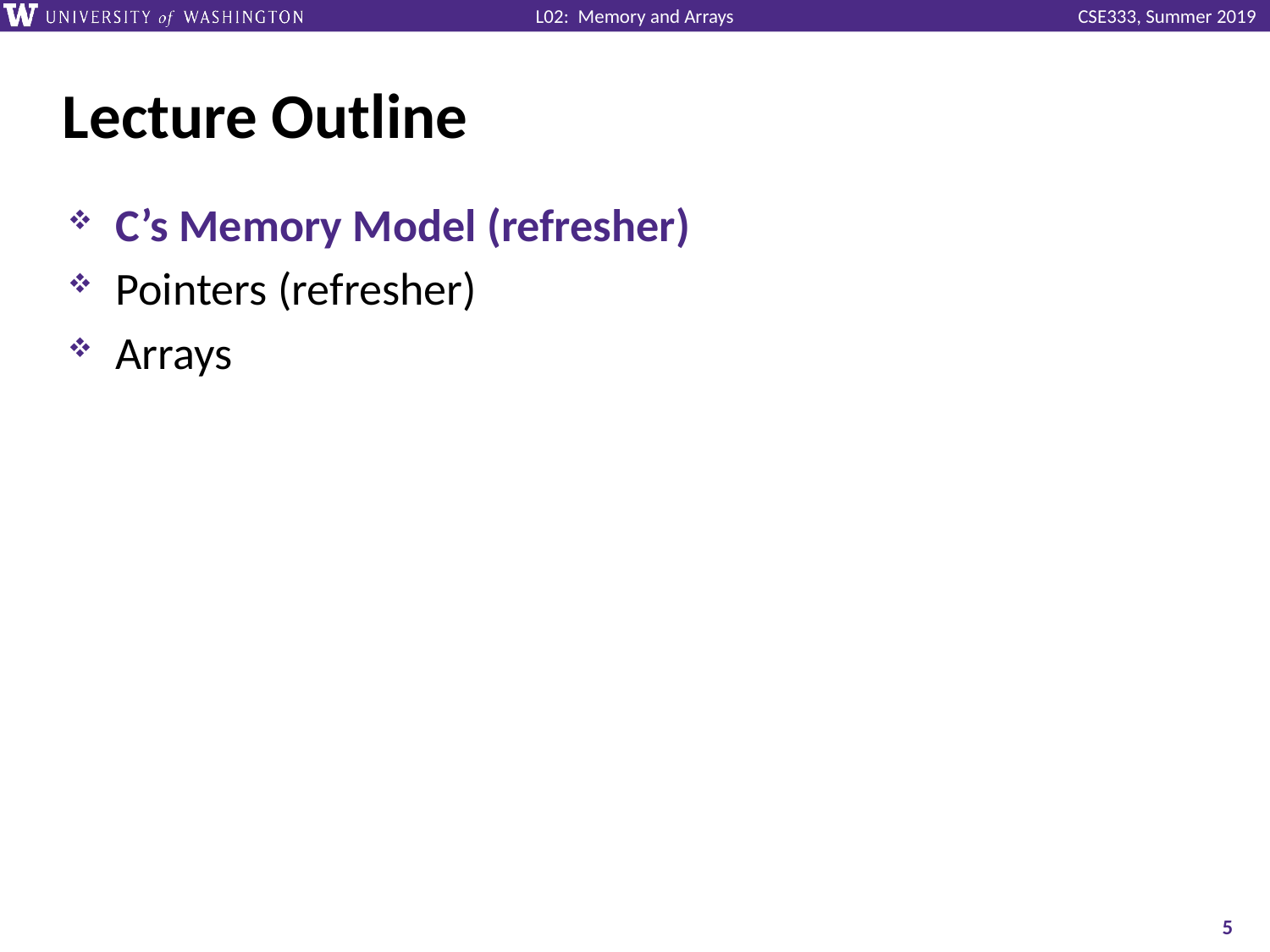

# Lecture Outline
C’s Memory Model (refresher)
Pointers (refresher)
Arrays

5